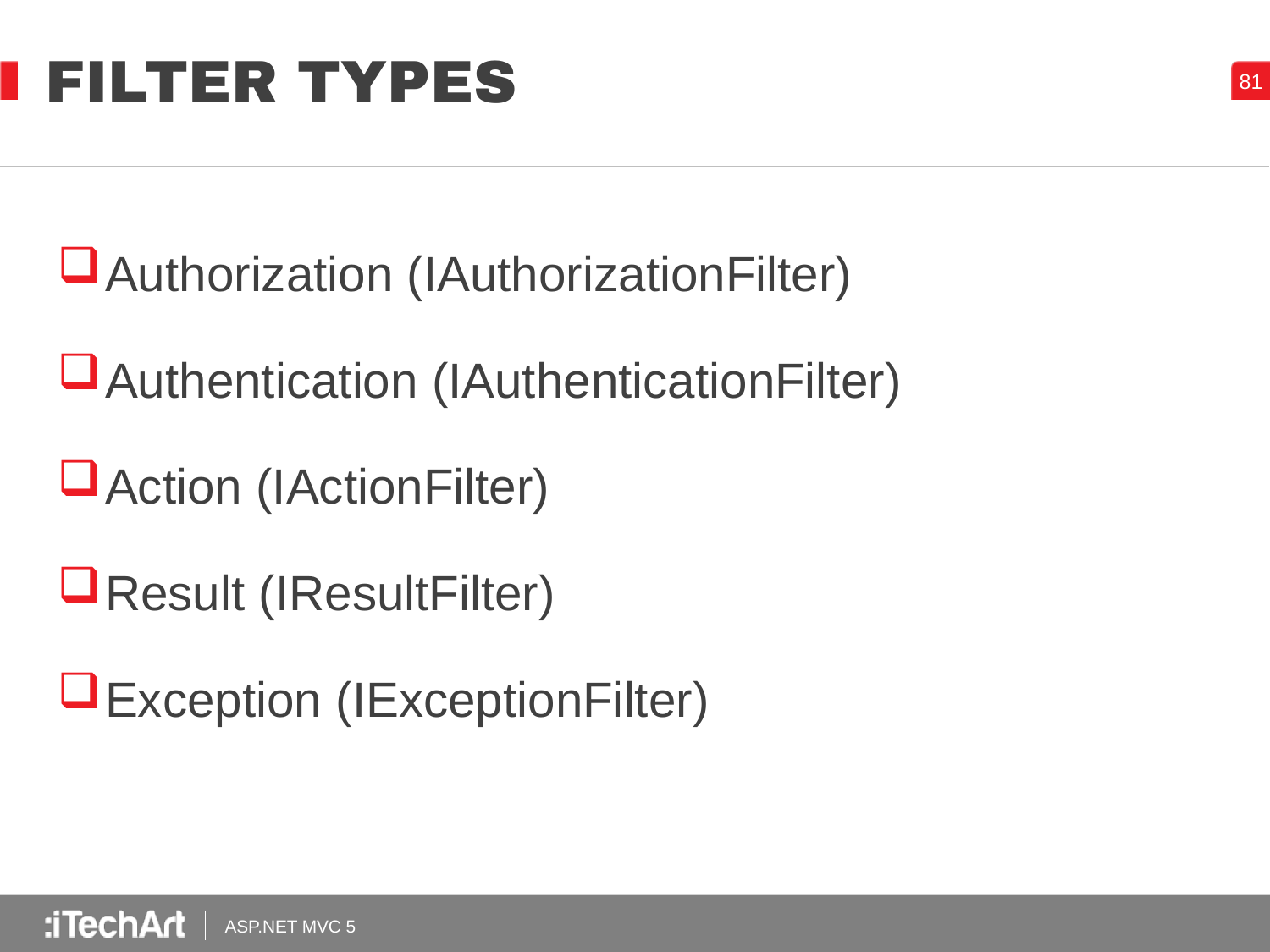

# Filter Types
Authorization (IAuthorizationFilter)
Authentication (IAuthenticationFilter)
Action (IActionFilter)
Result (IResultFilter)
Exception (IExceptionFilter)
ASP.NET MVC 5